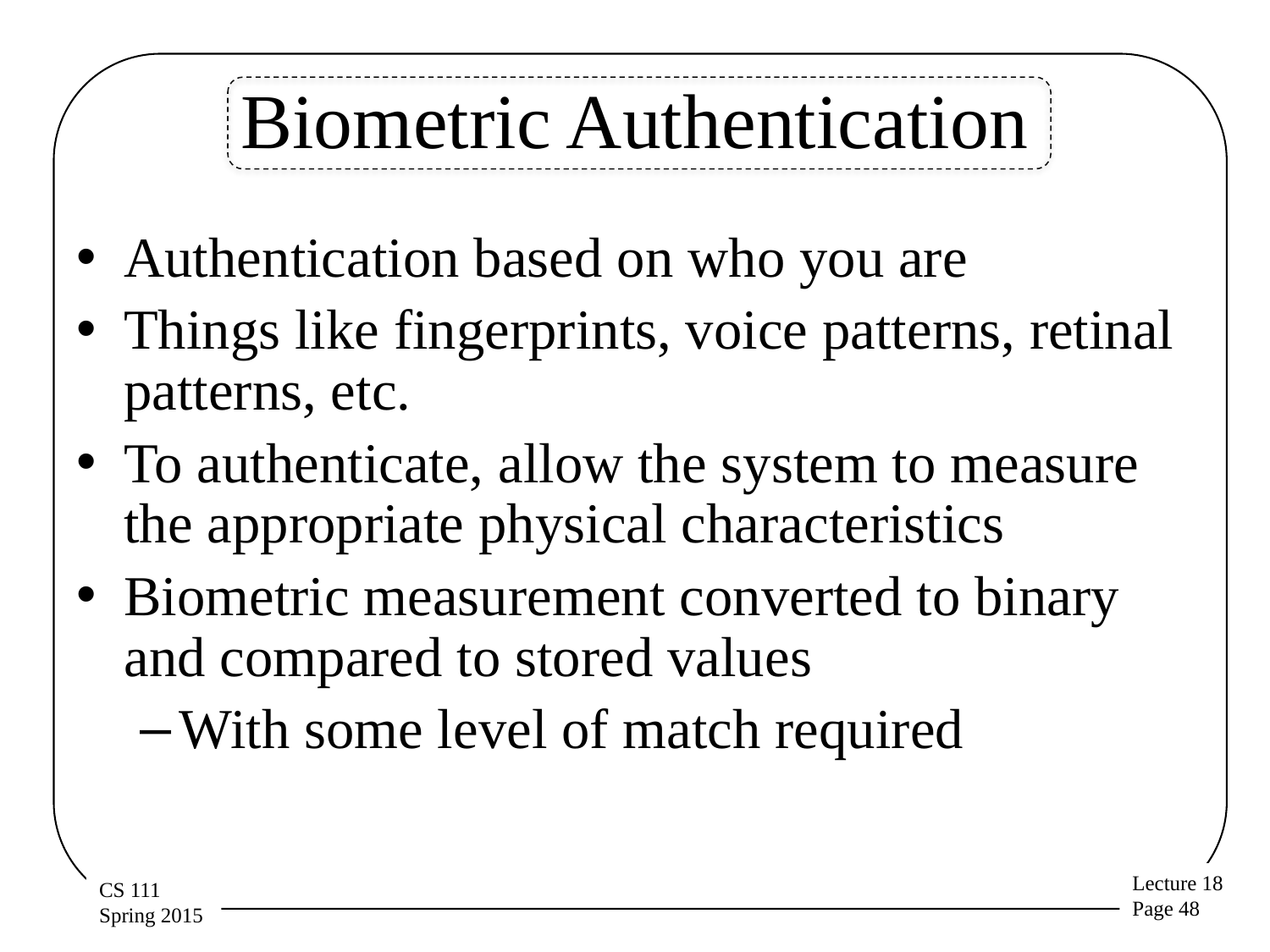

# Biometric Authentication

Authentication based on who you are
Things like fingerprints, voice patterns, retinal patterns, etc.
To authenticate, allow the system to measure the appropriate physical characteristics
Biometric measurement converted to binary and compared to stored values
With some level of match required